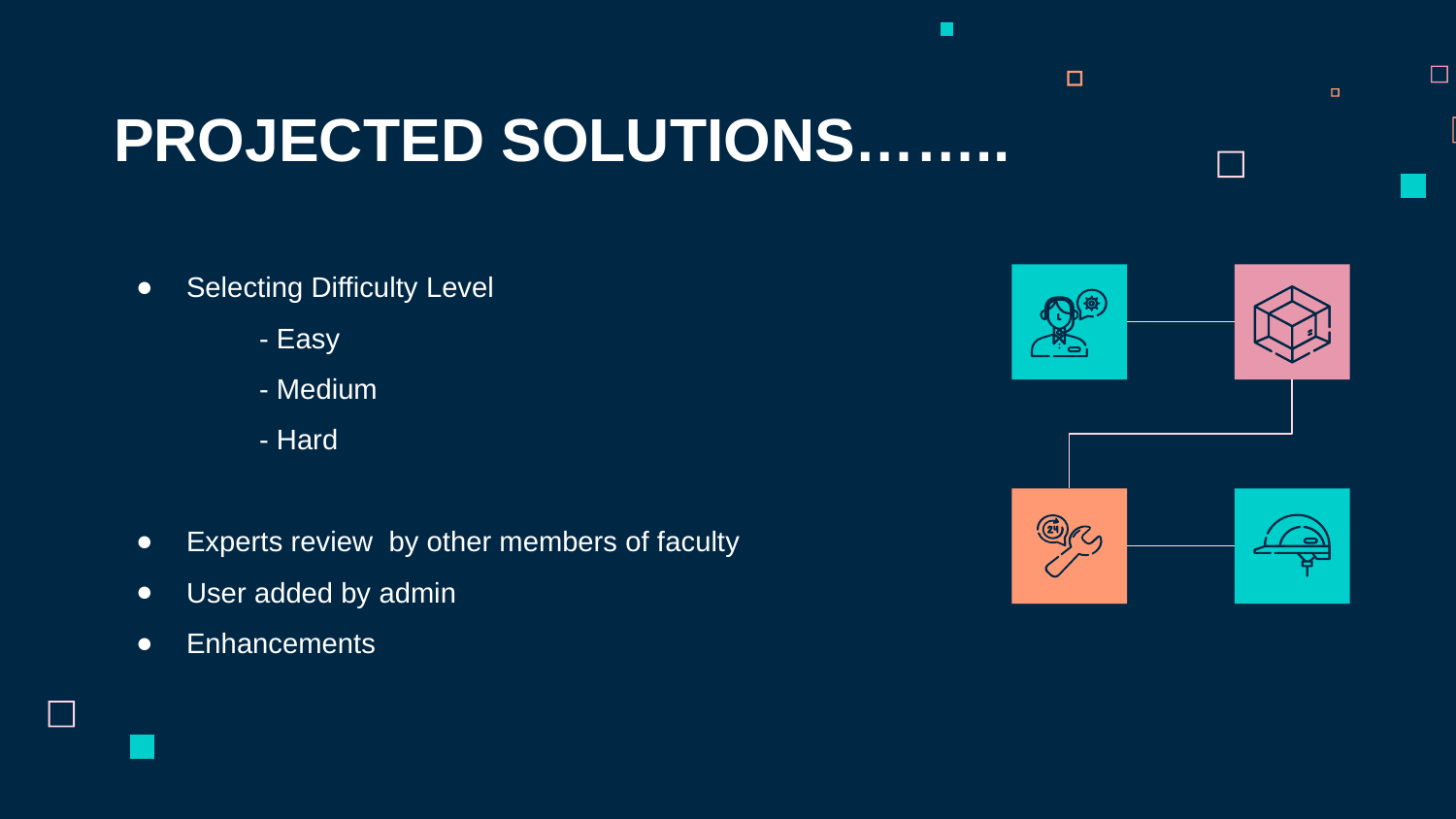

PROJECTED SOLUTIONS……..

Selecting Difficulty Level
- Easy
- Medium
- Hard

Experts review  by other members of faculty
User added by admin
Enhancements